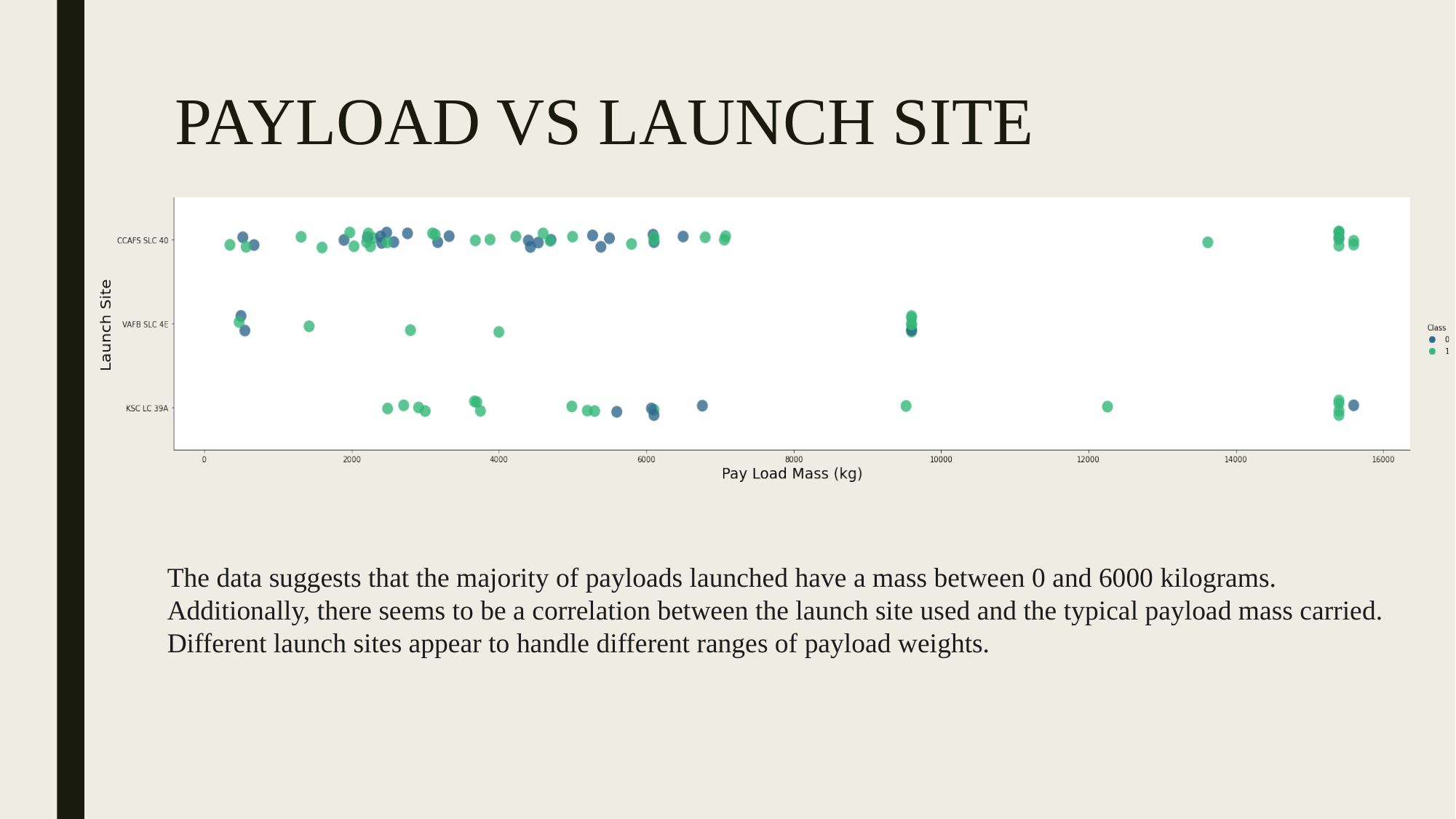

# PAYLOAD VS LAUNCH SITE

The data suggests that the majority of payloads launched have a mass between 0 and 6000 kilograms. Additionally, there seems to be a correlation between the launch site used and the typical payload mass carried. Different launch sites appear to handle different ranges of payload weights.